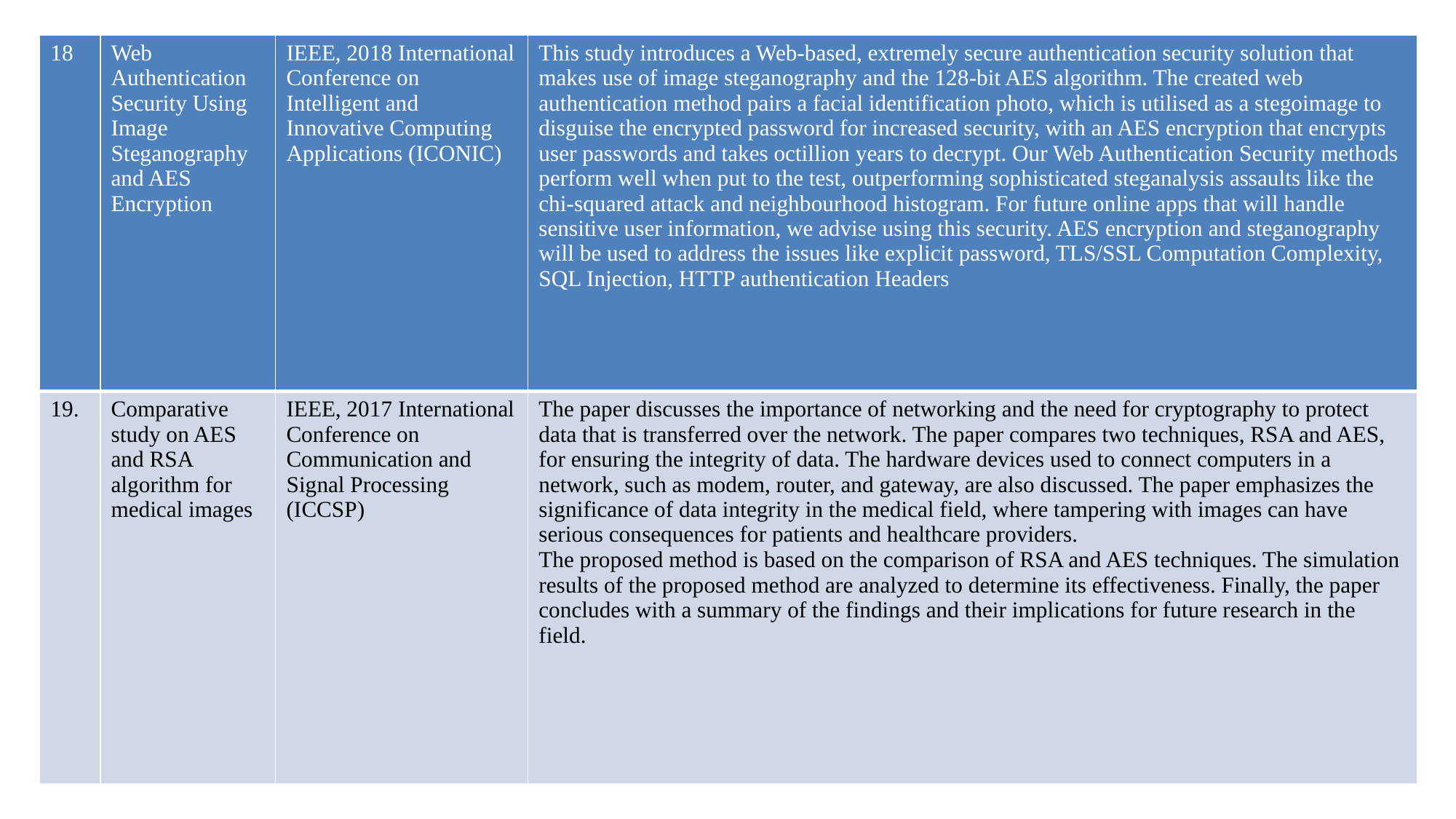

| 18 | Web Authentication Security Using Image Steganography and AES Encryption | IEEE, 2018 International Conference on Intelligent and Innovative Computing Applications (ICONIC) | This study introduces a Web-based, extremely secure authentication security solution that makes use of image steganography and the 128-bit AES algorithm. The created web authentication method pairs a facial identification photo, which is utilised as a stegoimage to disguise the encrypted password for increased security, with an AES encryption that encrypts user passwords and takes octillion years to decrypt. Our Web Authentication Security methods perform well when put to the test, outperforming sophisticated steganalysis assaults like the chi-squared attack and neighbourhood histogram. For future online apps that will handle sensitive user information, we advise using this security. AES encryption and steganography will be used to address the issues like explicit password, TLS/SSL Computation Complexity, SQL Injection, HTTP authentication Headers |
| --- | --- | --- | --- |
| 19. | Comparative study on AES and RSA algorithm for medical images | IEEE, 2017 International Conference on Communication and Signal Processing (ICCSP) | The paper discusses the importance of networking and the need for cryptography to protect data that is transferred over the network. The paper compares two techniques, RSA and AES, for ensuring the integrity of data. The hardware devices used to connect computers in a network, such as modem, router, and gateway, are also discussed. The paper emphasizes the significance of data integrity in the medical field, where tampering with images can have serious consequences for patients and healthcare providers. The proposed method is based on the comparison of RSA and AES techniques. The simulation results of the proposed method are analyzed to determine its effectiveness. Finally, the paper concludes with a summary of the findings and their implications for future research in the field. |